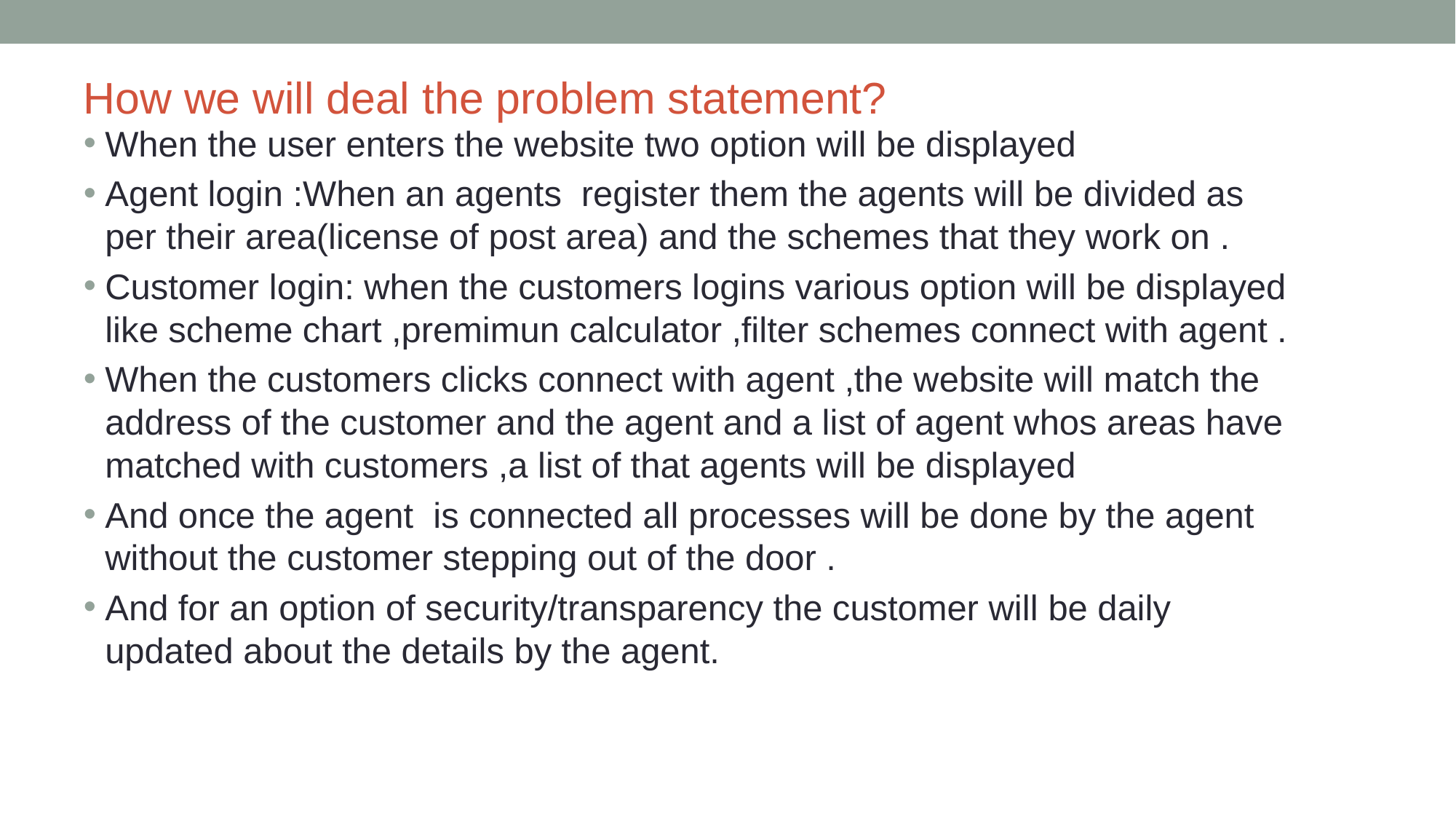

# How we will deal the problem statement?
When the user enters the website two option will be displayed
Agent login :When an agents  register them the agents will be divided as per their area(license of post area) and the schemes that they work on .
Customer login: when the customers logins various option will be displayed like scheme chart ,premimun calculator ,filter schemes connect with agent .
When the customers clicks connect with agent ,the website will match the address of the customer and the agent and a list of agent whos areas have matched with customers ,a list of that agents will be displayed
And once the agent  is connected all processes will be done by the agent without the customer stepping out of the door .
And for an option of security/transparency the customer will be daily updated about the details by the agent.